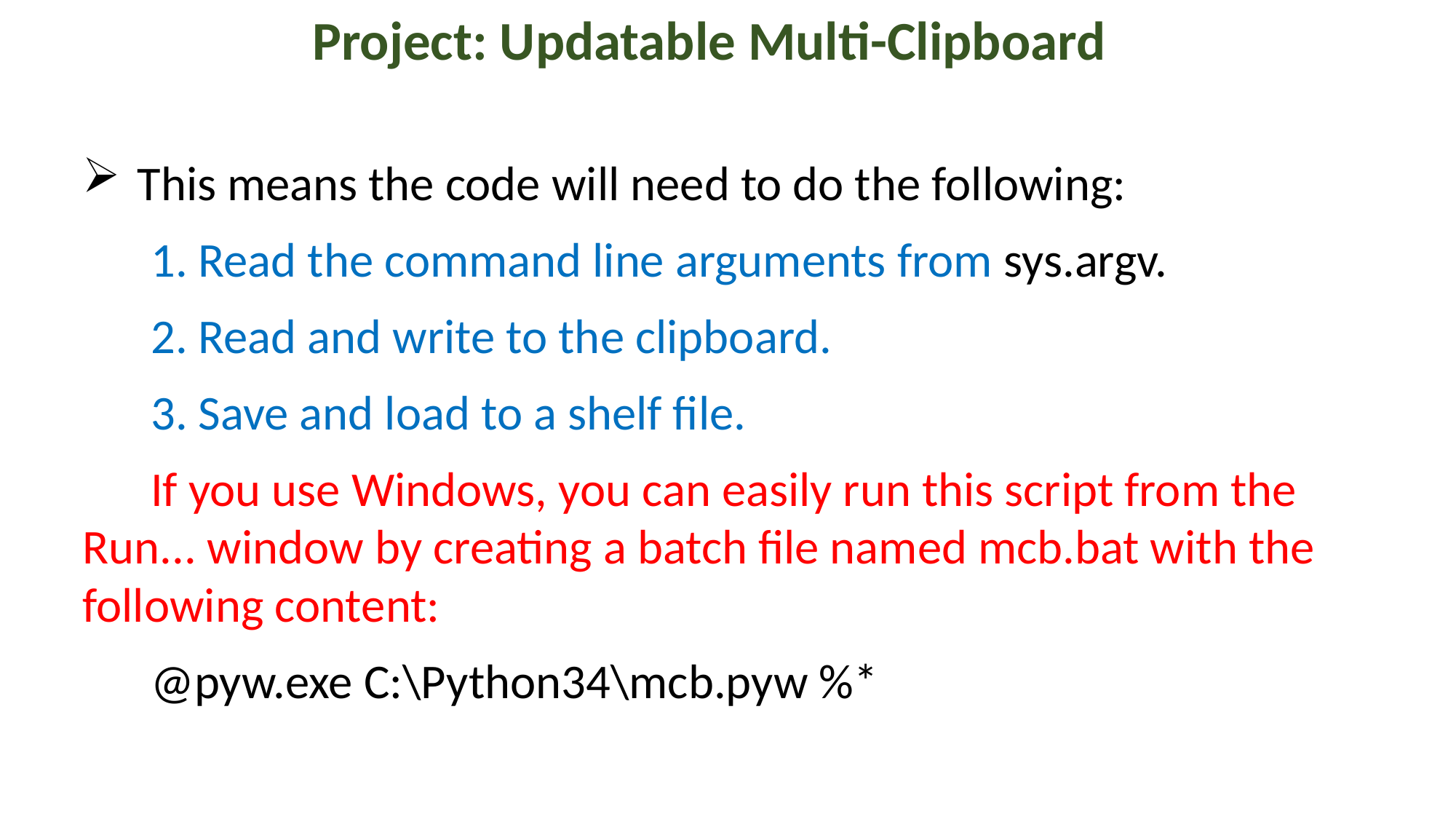

Project: Updatable Multi-Clipboard
This means the code will need to do the following:
1. Read the command line arguments from sys.argv.
2. Read and write to the clipboard.
3. Save and load to a shelf file.
If you use Windows, you can easily run this script from the Run... window by creating a batch file named mcb.bat with the following content:
@pyw.exe C:\Python34\mcb.pyw %*